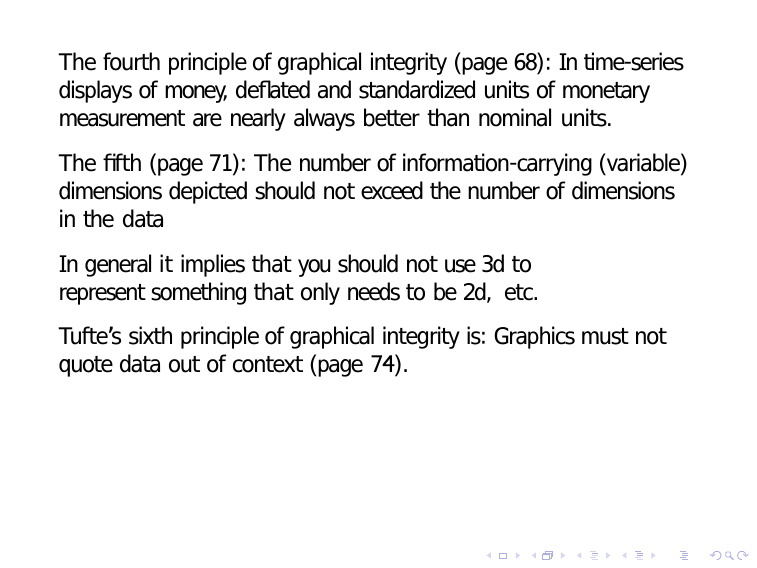

The fourth principle of graphical integrity (page 68): In time-series  displays of money, deflated and standardized units of monetary  measurement are nearly always better than nominal units.
The fifth (page 71): The number of information-carrying (variable)  dimensions depicted should not exceed the number of dimensions  in the data
In general it implies that you should not use 3d to  represent something that only needs to be 2d, etc.
Tufte’s sixth principle of graphical integrity is: Graphics must not  quote data out of context (page 74).